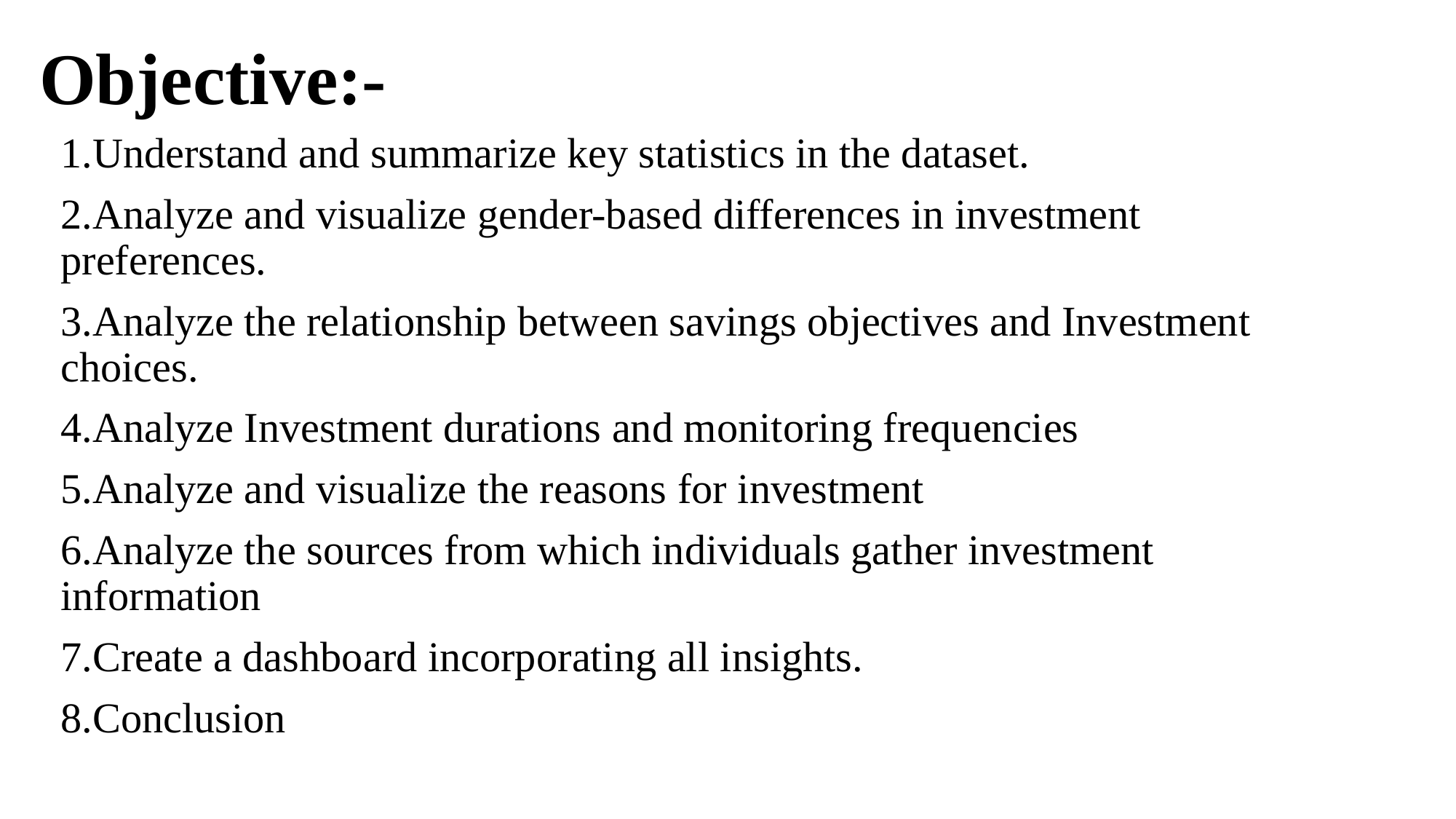

# Objective:-
1.Understand and summarize key statistics in the dataset.
2.Analyze and visualize gender-based differences in investment preferences.
3.Analyze the relationship between savings objectives and Investment choices.
4.Analyze Investment durations and monitoring frequencies
5.Analyze and visualize the reasons for investment
6.Analyze the sources from which individuals gather investment information
7.Create a dashboard incorporating all insights.
8.Conclusion